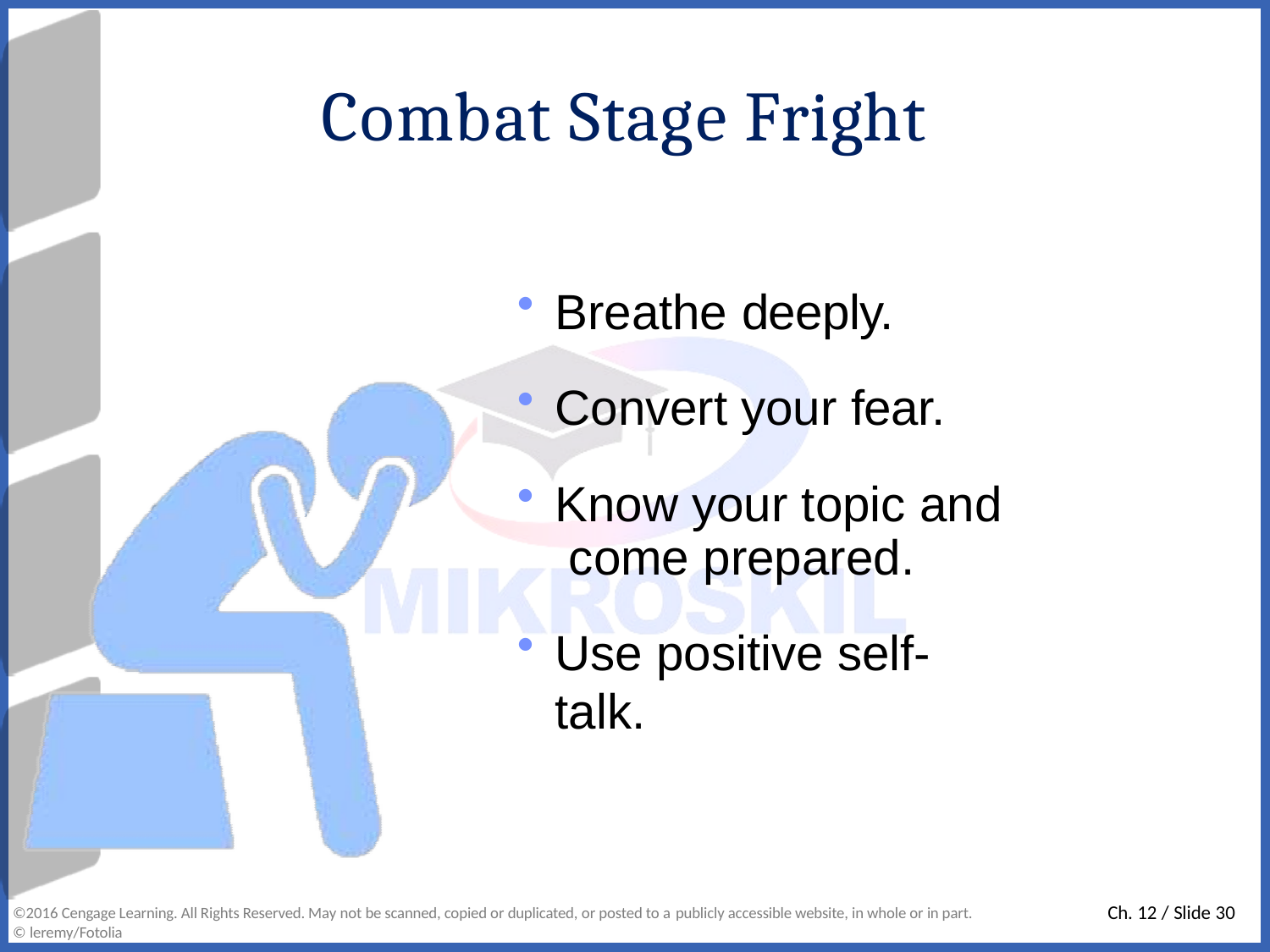

# Combat Stage Fright
Breathe deeply.
Convert your fear.
Know your topic and  come prepared.
Use positive self-talk.

Ch. 12 / Slide 30
©2016 Cengage Learning. All Rights Reserved. May not be scanned, copied or duplicated, or posted to a publicly accessible website, in whole or in part.
© leremy/Fotolia